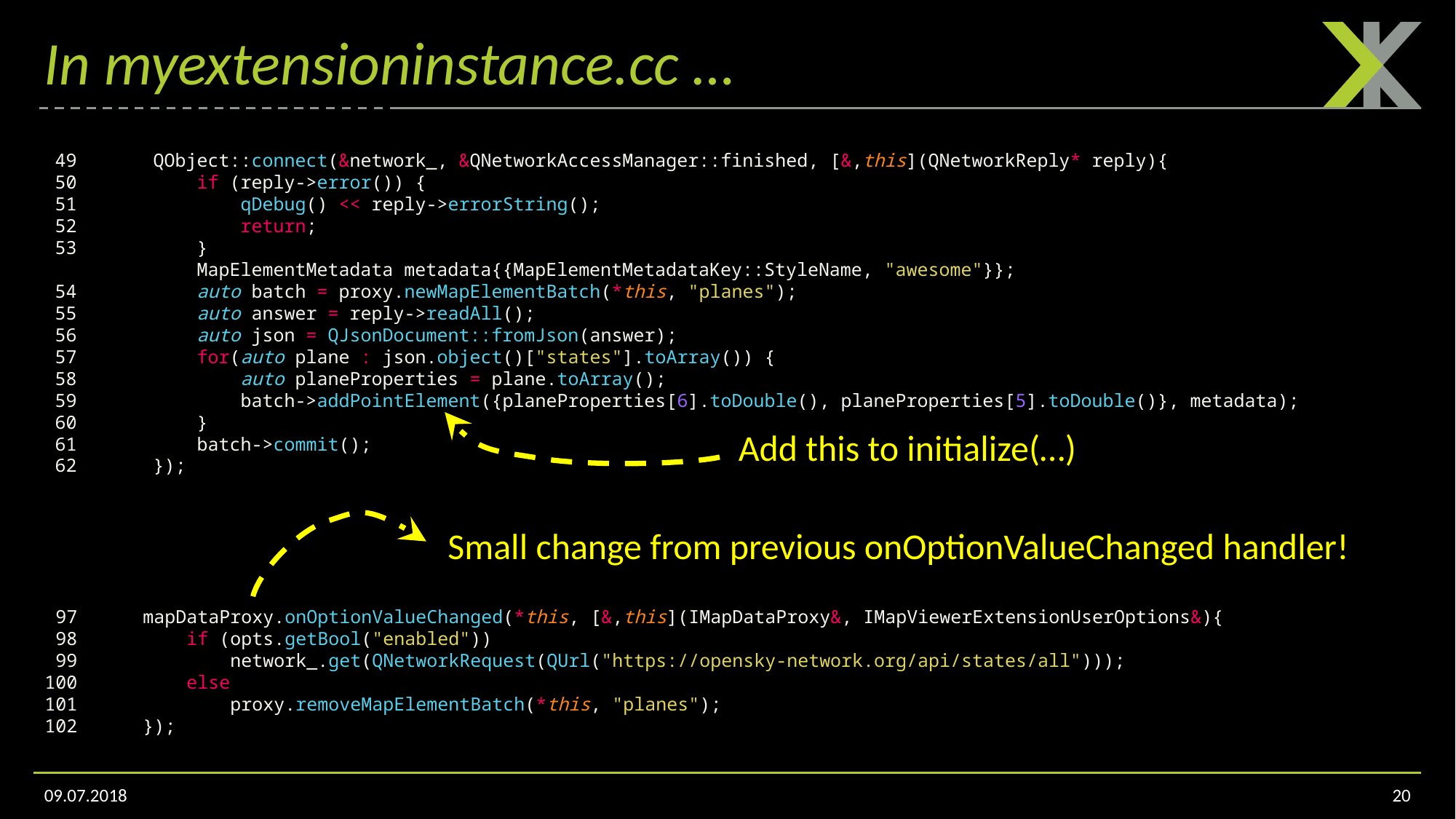

Add these imports to add Network/JSON functionality from Qt.
# In myextensioninstance.cc …
 49 	QObject::connect(&network_, &QNetworkAccessManager::finished, [&,this](QNetworkReply* reply){
 50 	    if (reply->error()) {
 51 	        qDebug() << reply->errorString();
 52 	        return;
 53 	    }
              MapElementMetadata metadata{{MapElementMetadataKey::StyleName, "awesome"}};
 54 	    auto batch = proxy.newMapElementBatch(*this, "planes");
 55 	    auto answer = reply->readAll();
 56 	    auto json = QJsonDocument::fromJson(answer);
 57 	    for(auto plane : json.object()["states"].toArray()) {
 58 	        auto planeProperties = plane.toArray();
 59 	        batch->addPointElement({planeProperties[6].toDouble(), planeProperties[5].toDouble()}, metadata);
 60 	    }
 61 	    batch->commit();
 62 	});

Add this to initialize(…)

Small change from previous onOptionValueChanged handler!
  97 	mapDataProxy.onOptionValueChanged(*this, [&,this](IMapDataProxy&, IMapViewerExtensionUserOptions&){
  98 	    if (opts.getBool("enabled"))
  99 	        network_.get(QNetworkRequest(QUrl("https://opensky-network.org/api/states/all")));
 100 	    else
 101 	        proxy.removeMapElementBatch(*this, "planes");
 102 	});
09.07.2018
20